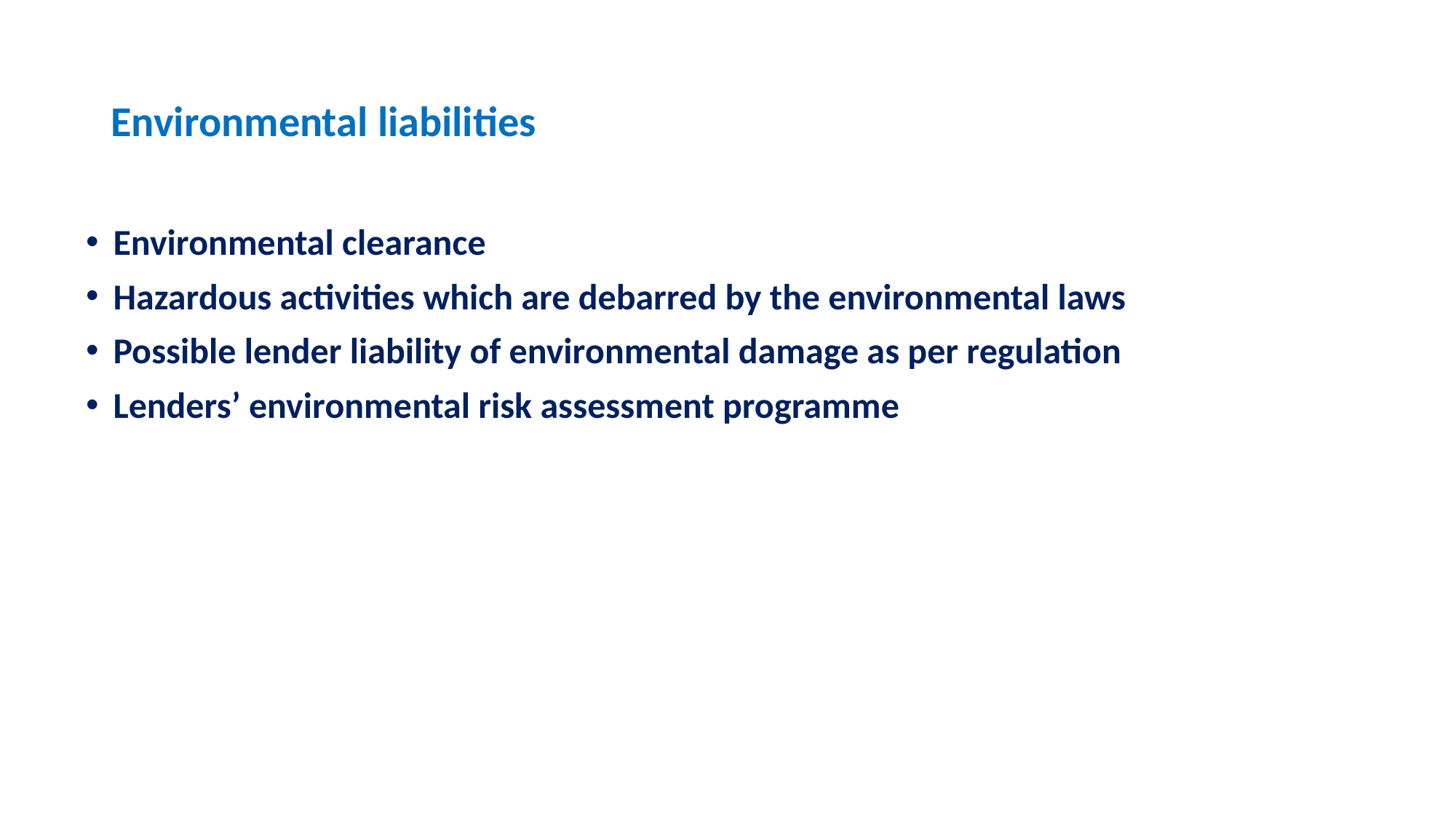

# Environmental liabilities
Environmental clearance
Hazardous activities which are debarred by the environmental laws
Possible lender liability of environmental damage as per regulation
Lenders’ environmental risk assessment programme